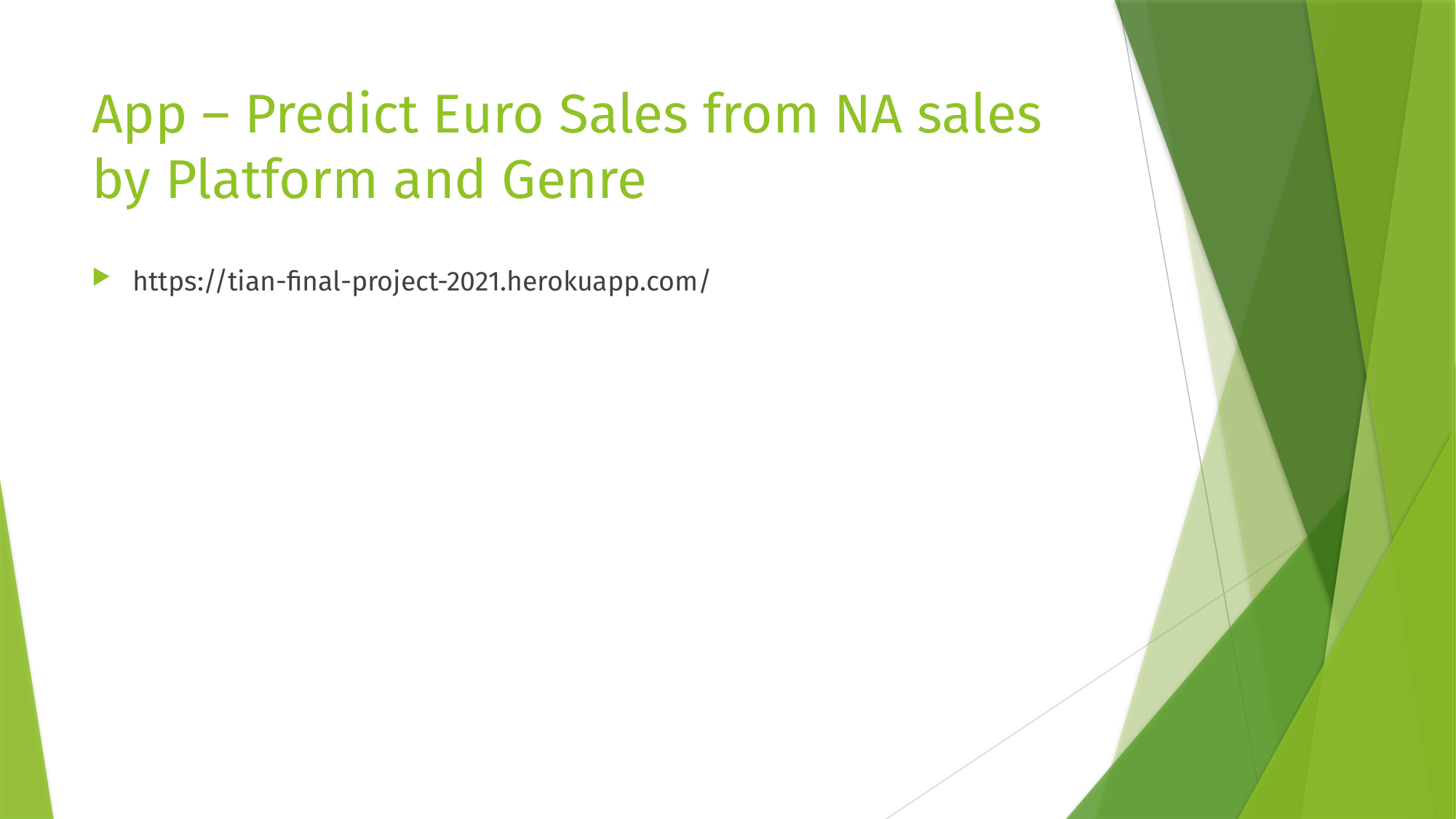

# App – Predict Euro Sales from NA sales by Platform and Genre
https://tian-final-project-2021.herokuapp.com/